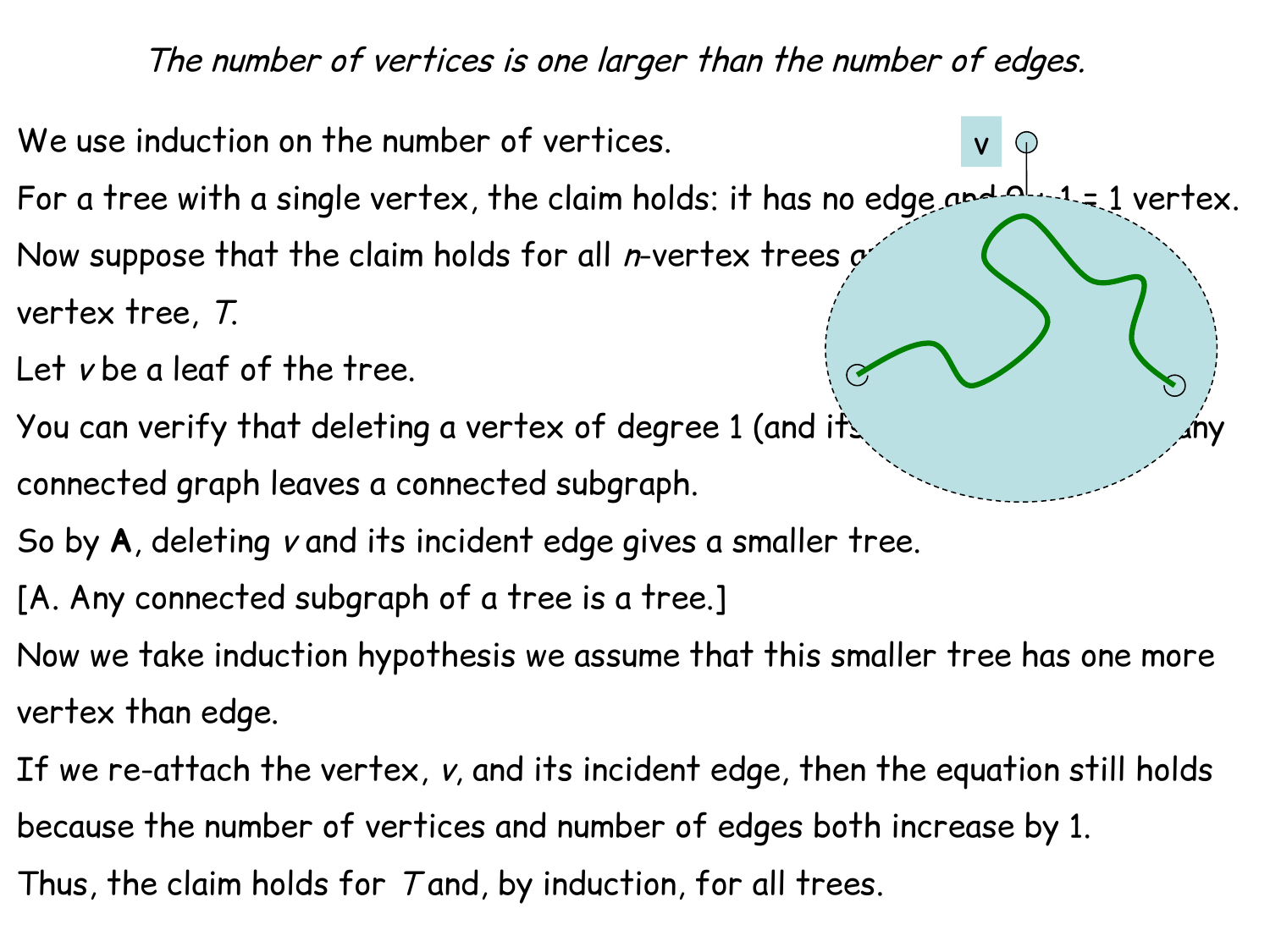

The number of vertices is one larger than the number of edges.
We use induction on the number of vertices.
For a tree with a single vertex, the claim holds: it has no edge and 0 + 1 = 1 vertex.
Now suppose that the claim holds for all n-vertex trees and consider an (n+1)-vertex tree, T.
Let v be a leaf of the tree.
You can verify that deleting a vertex of degree 1 (and its incident edge) from any connected graph leaves a connected subgraph.
So by A, deleting v and its incident edge gives a smaller tree.
[A. Any connected subgraph of a tree is a tree.]
Now we take induction hypothesis we assume that this smaller tree has one more vertex than edge.
If we re-attach the vertex, v, and its incident edge, then the equation still holds because the number of vertices and number of edges both increase by 1.
Thus, the claim holds for T and, by induction, for all trees.
v